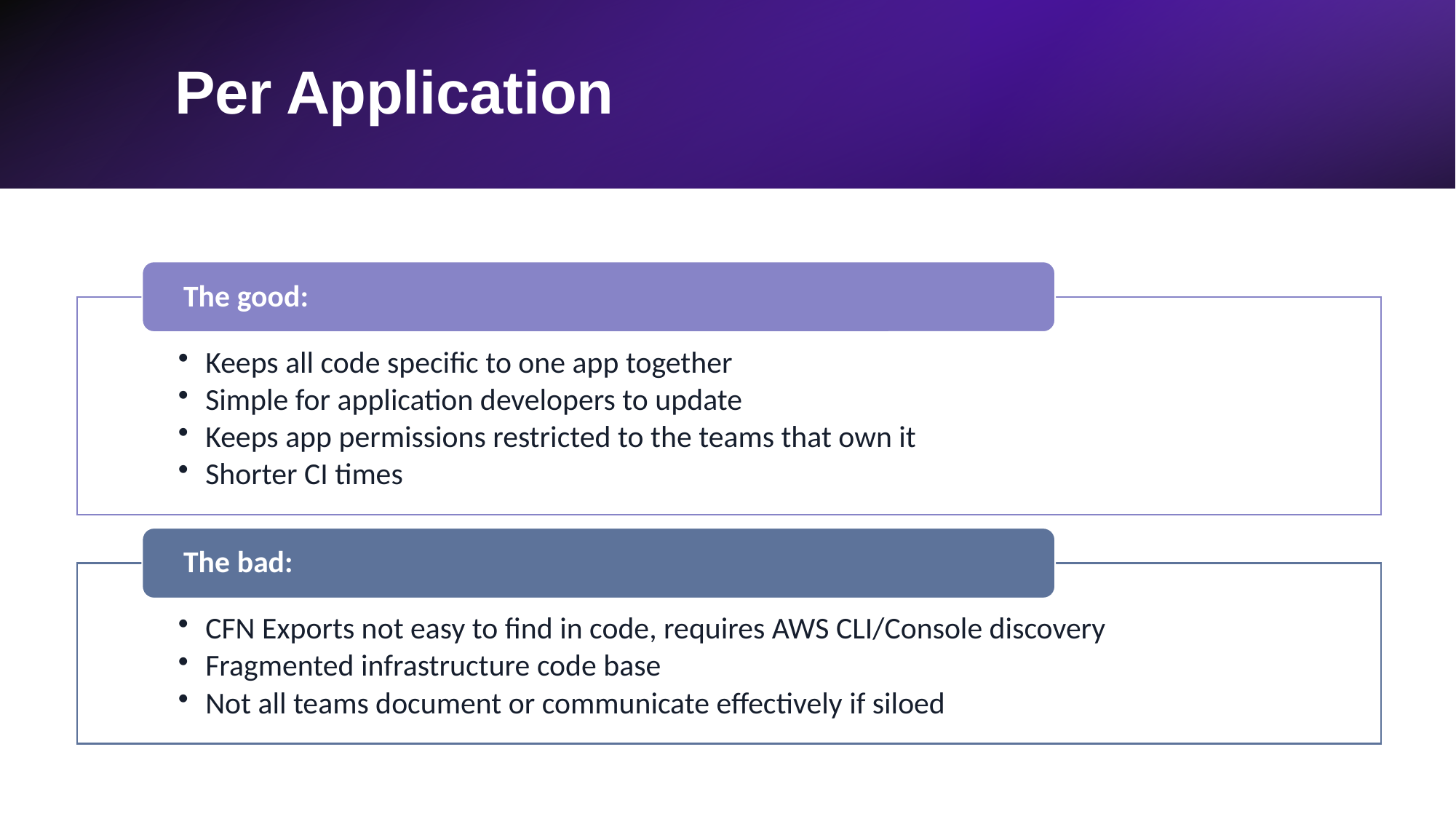

# Per Application
Keeps all code specific to one app together
Simple for application developers to update
Keeps app permissions restricted to the teams that own it
Shorter CI times
The good:
CFN Exports not easy to find in code, requires AWS CLI/Console discovery
Fragmented infrastructure code base
Not all teams document or communicate effectively if siloed
The bad: